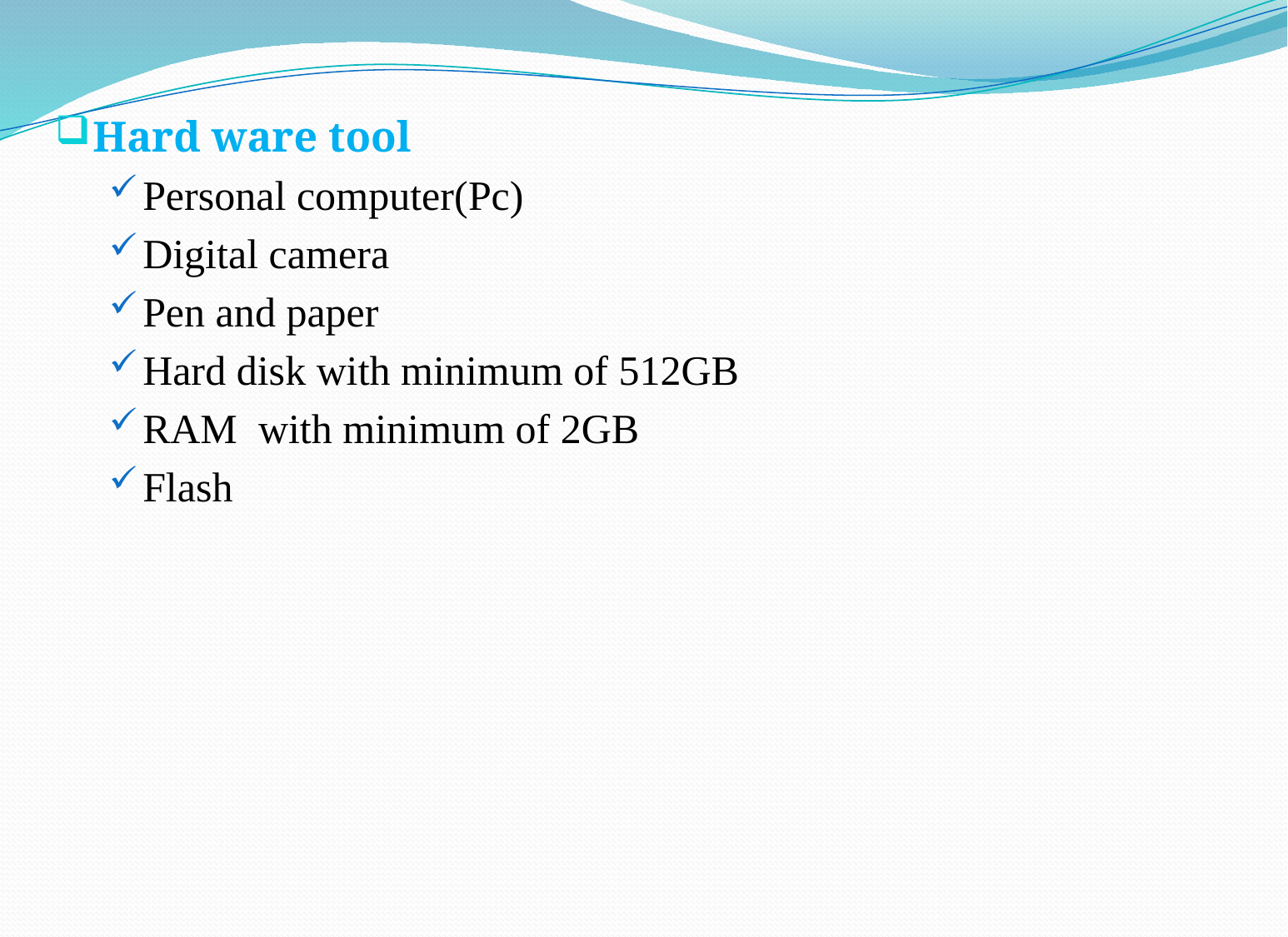

Hard ware tool
Personal computer(Pc)
Digital camera
Pen and paper
Hard disk with minimum of 512GB
RAM  with minimum of 2GB
Flash